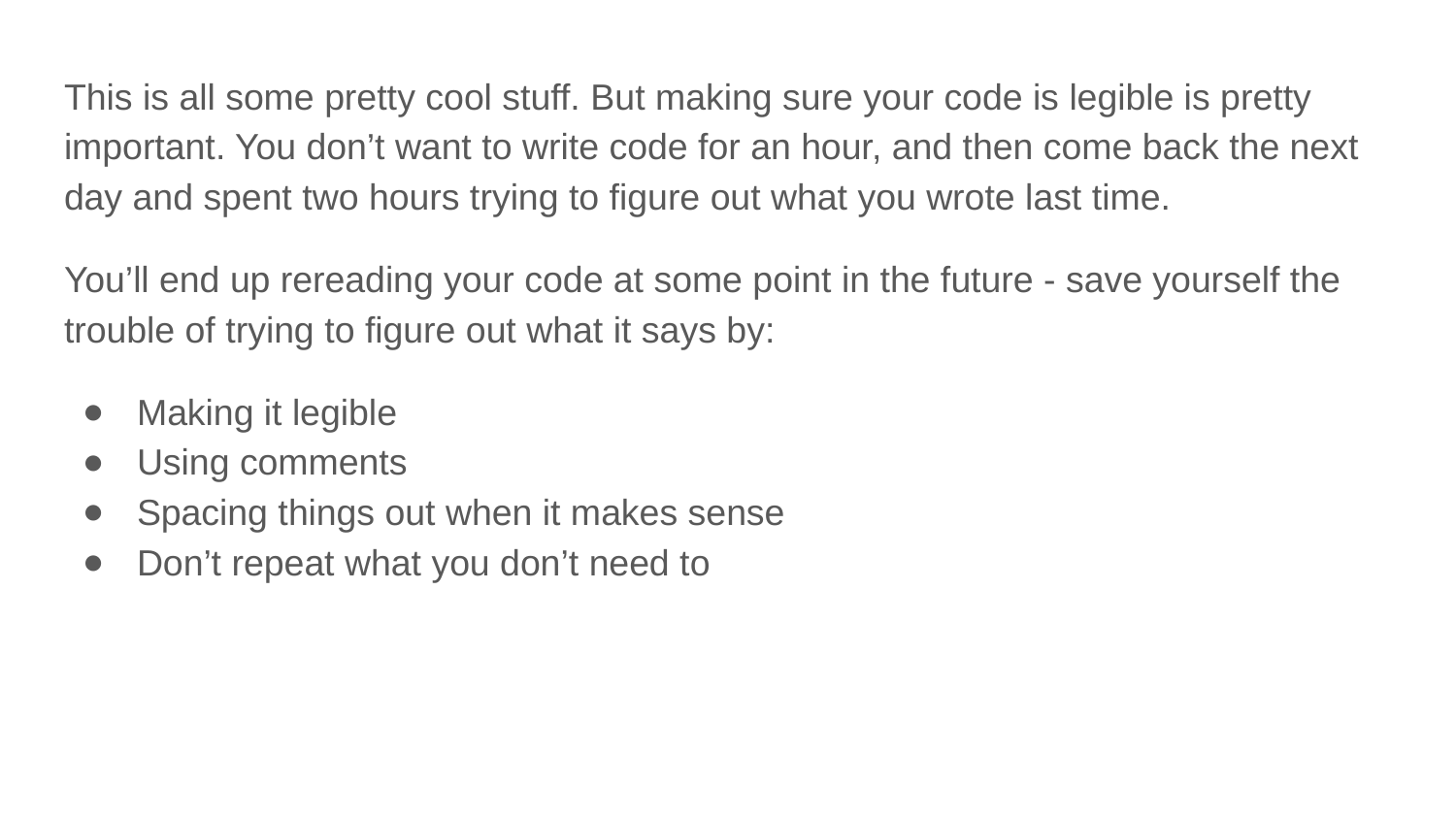

This is all some pretty cool stuff. But making sure your code is legible is pretty important. You don’t want to write code for an hour, and then come back the next day and spent two hours trying to figure out what you wrote last time.
You’ll end up rereading your code at some point in the future - save yourself the trouble of trying to figure out what it says by:
Making it legible
Using comments
Spacing things out when it makes sense
Don’t repeat what you don’t need to